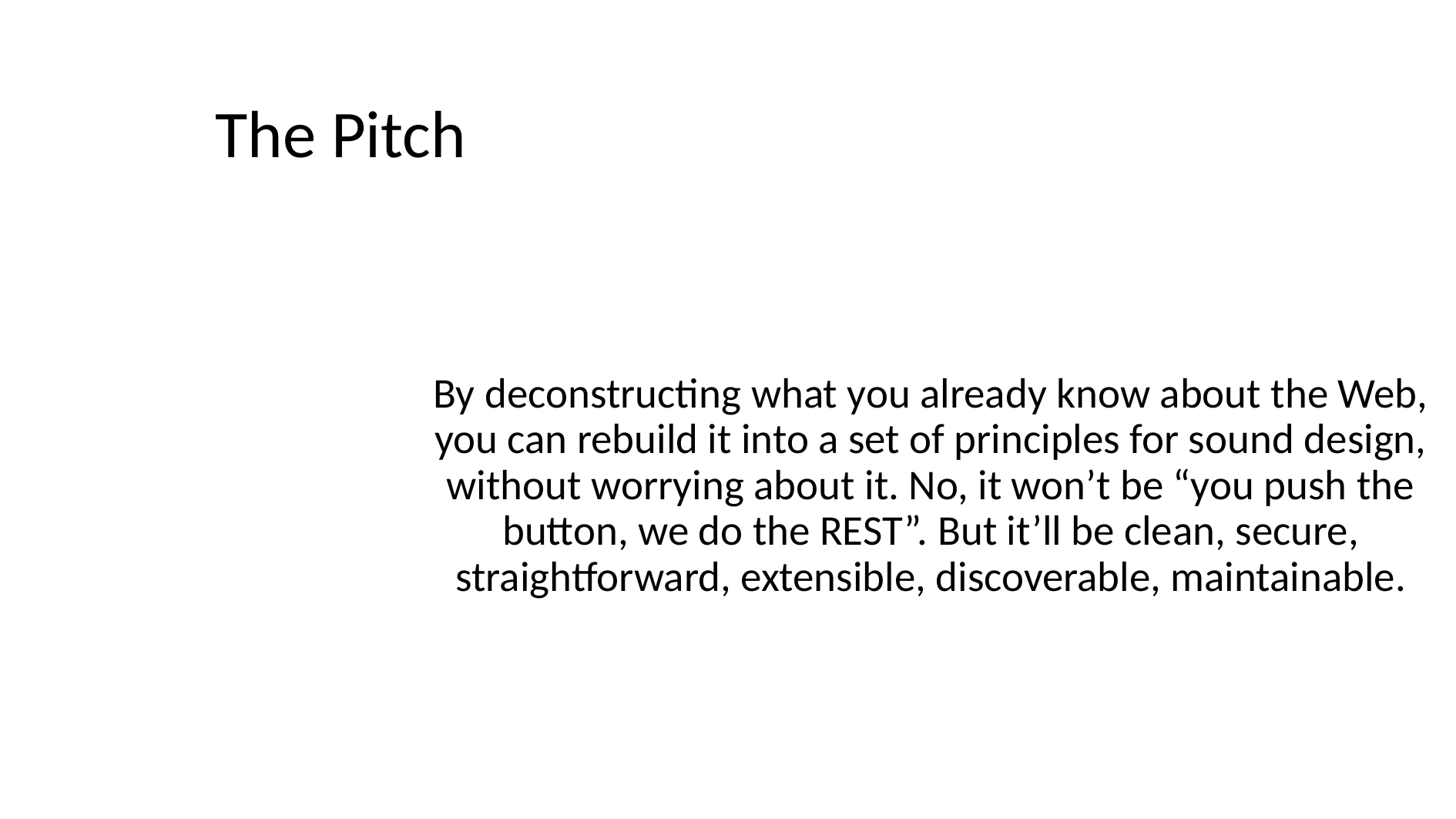

# The Pitch
By deconstructing what you already know about the Web, you can rebuild it into a set of principles for sound design, without worrying about it. No, it won’t be “you push the button, we do the REST”. But it’ll be clean, secure, straightforward, extensible, discoverable, maintainable.